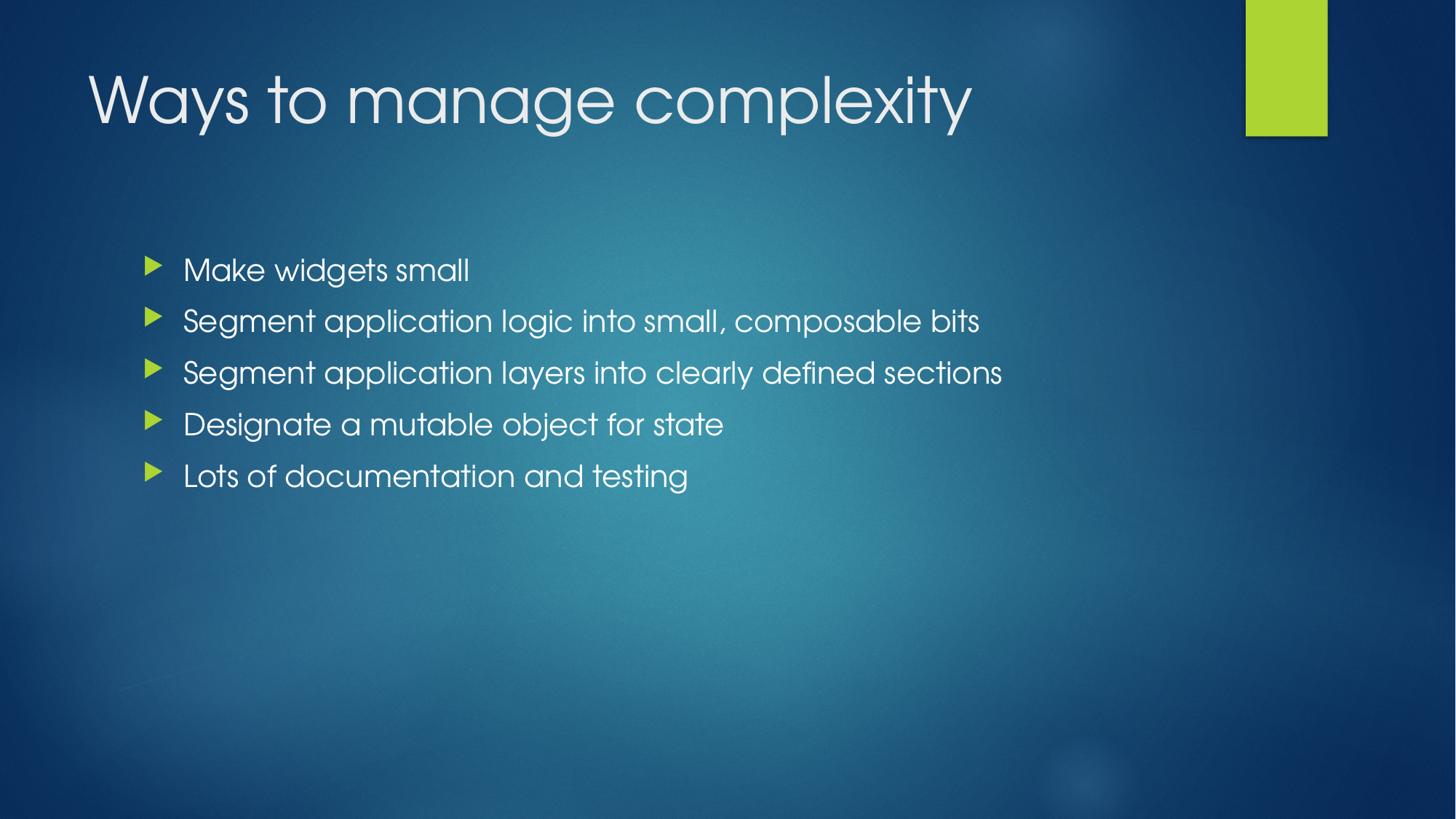

# Ways to manage complexity
Make widgets small
Segment application logic into small, composable bits
Segment application layers into clearly defined sections
Designate a mutable object for state
Lots of documentation and testing